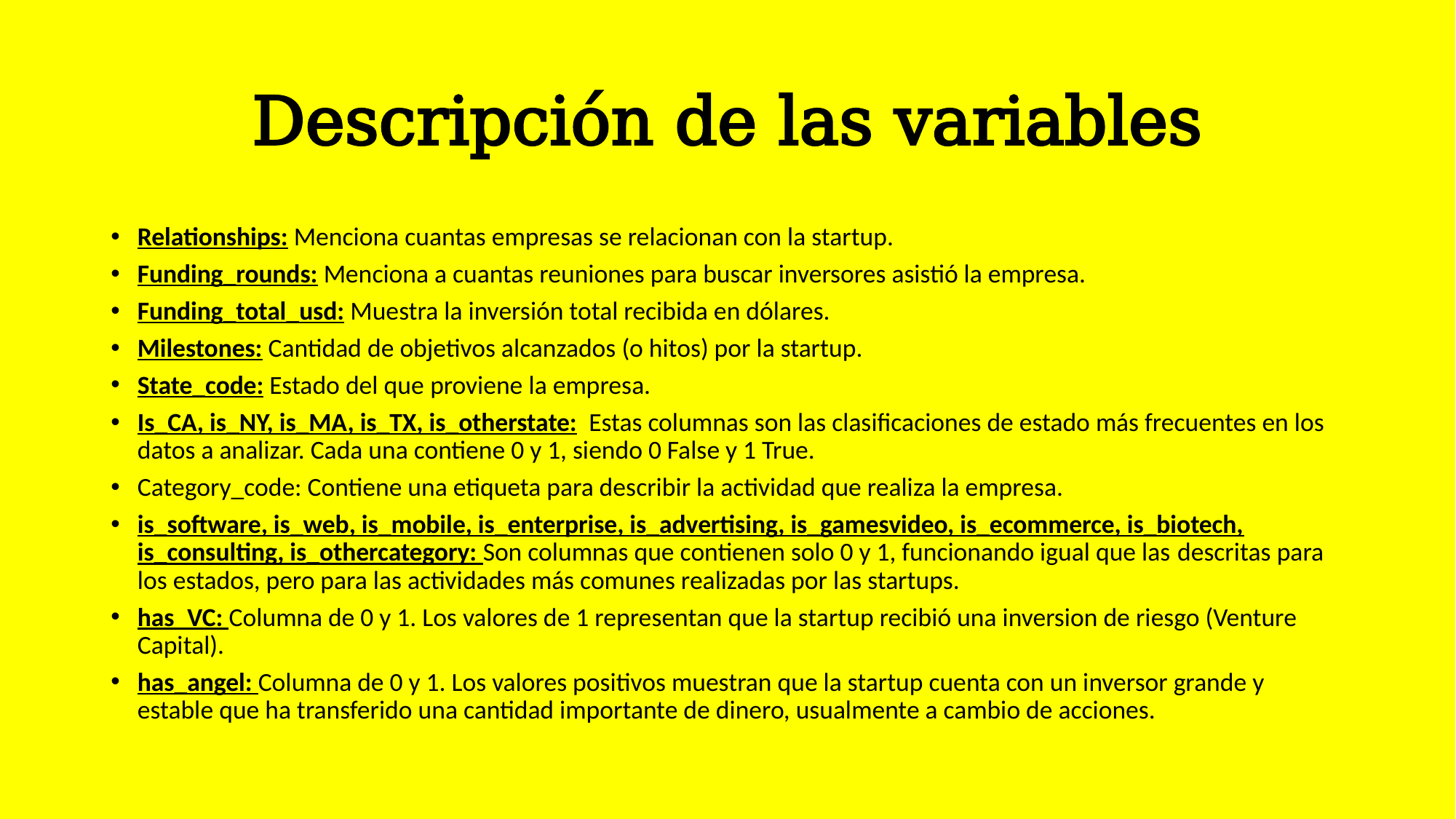

# Descripción de las variables
Relationships: Menciona cuantas empresas se relacionan con la startup.
Funding_rounds: Menciona a cuantas reuniones para buscar inversores asistió la empresa.
Funding_total_usd: Muestra la inversión total recibida en dólares.
Milestones: Cantidad de objetivos alcanzados (o hitos) por la startup.
State_code: Estado del que proviene la empresa.
Is_CA, is_NY, is_MA, is_TX, is_otherstate:  Estas columnas son las clasificaciones de estado más frecuentes en los datos a analizar. Cada una contiene 0 y 1, siendo 0 False y 1 True.
Category_code: Contiene una etiqueta para describir la actividad que realiza la empresa.
is_software, is_web, is_mobile, is_enterprise, is_advertising, is_gamesvideo, is_ecommerce, is_biotech, is_consulting, is_othercategory: Son columnas que contienen solo 0 y 1, funcionando igual que las descritas para los estados, pero para las actividades más comunes realizadas por las startups.
has_VC: Columna de 0 y 1. Los valores de 1 representan que la startup recibió una inversion de riesgo (Venture Capital).
has_angel: Columna de 0 y 1. Los valores positivos muestran que la startup cuenta con un inversor grande y estable que ha transferido una cantidad importante de dinero, usualmente a cambio de acciones.